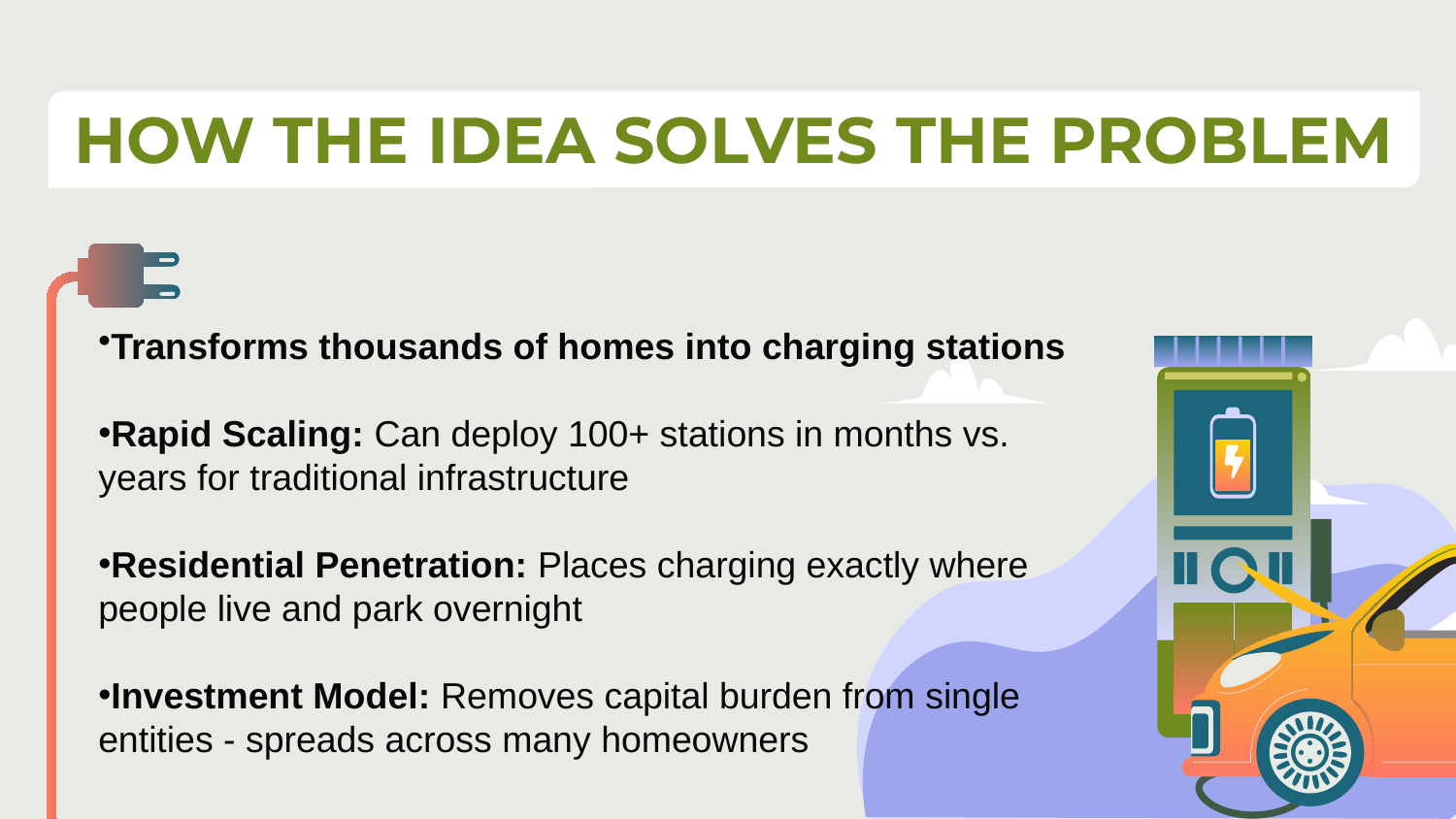

# HOW THE IDEA SOLVES THE PROBLEM

Transforms thousands of homes into charging stations

Rapid Scaling: Can deploy 100+ stations in months vs. years for traditional infrastructure

Residential Penetration: Places charging exactly where people live and park overnight

Investment Model: Removes capital burden from single entities - spreads across many homeowners